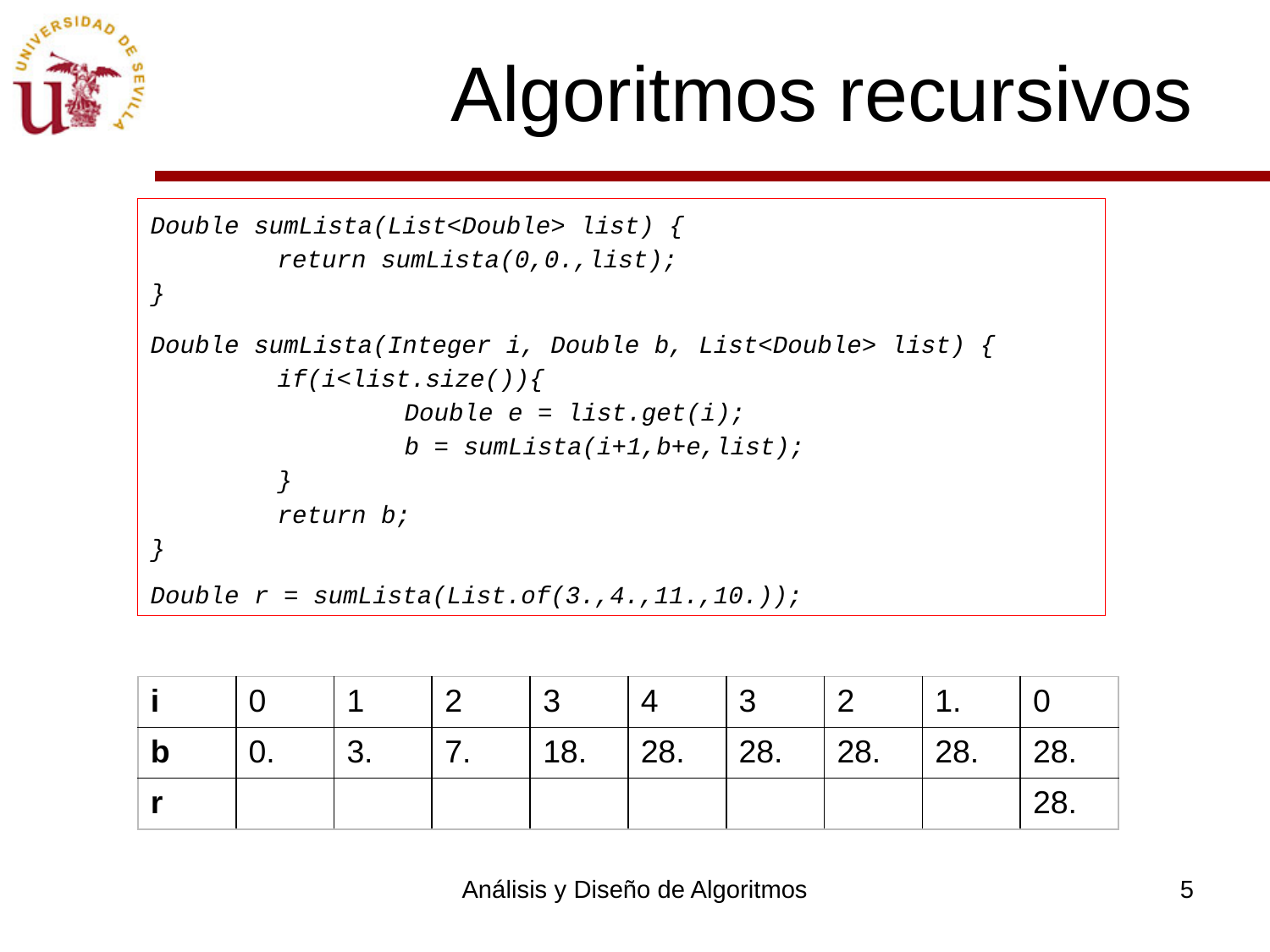

# Algoritmos recursivos
Double sumLista(List<Double> list) {
	return sumLista(0,0.,list);
}
Double sumLista(Integer i, Double b, List<Double> list) {
	if(i<list.size()){
		Double e = list.get(i);
		b = sumLista(i+1,b+e,list);
	}
	return b;
}
Double r = sumLista(List.of(3.,4.,11.,10.));
| i | 0 | 1 | 2 | 3 | 4 | 3 | 2 | 1. | 0 |
| --- | --- | --- | --- | --- | --- | --- | --- | --- | --- |
| b | 0. | 3. | 7. | 18. | 28. | 28. | 28. | 28. | 28. |
| r |  |  |  |  |  |  |  |  | 28. |
Análisis y Diseño de Algoritmos
5